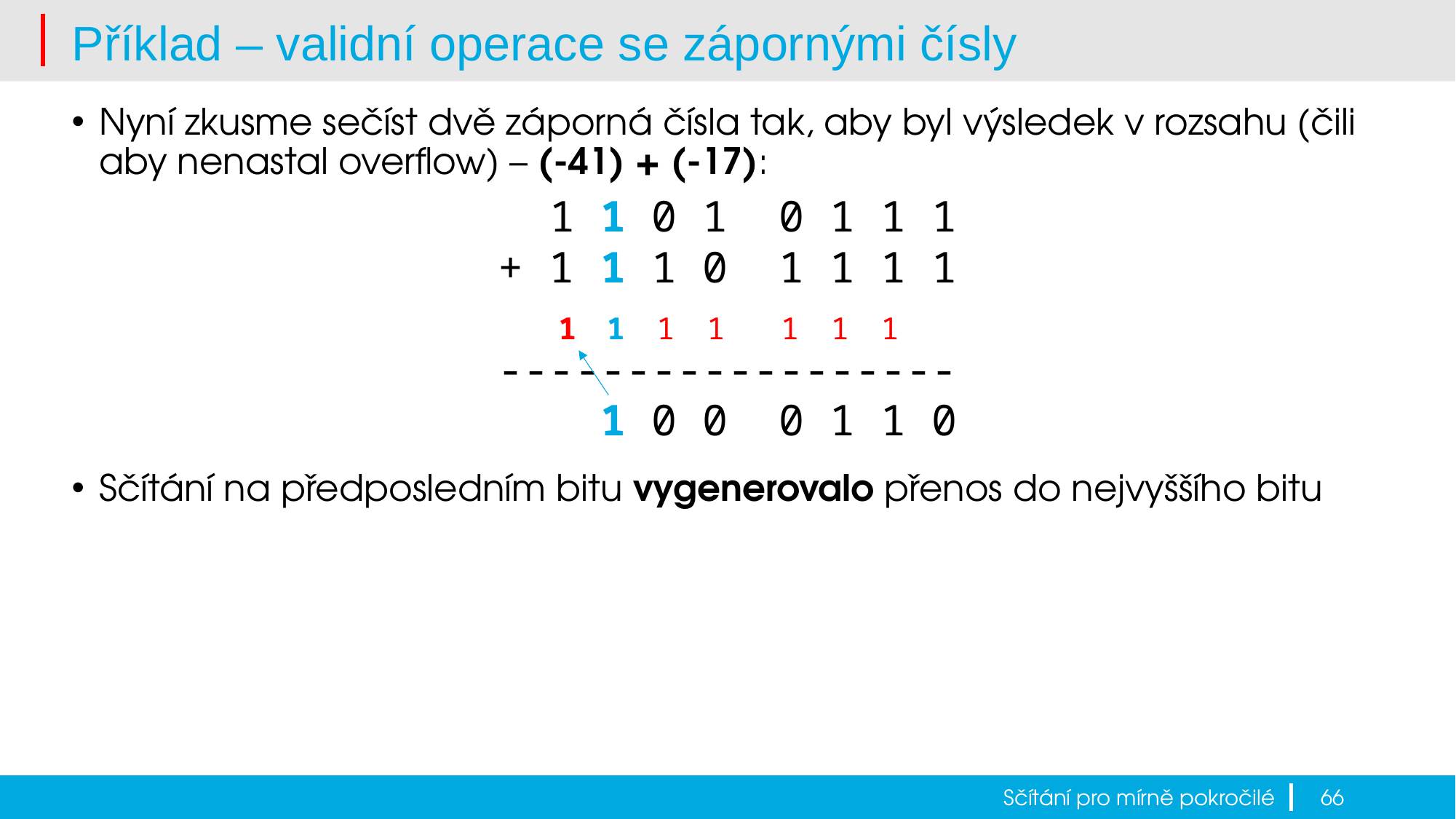

# Příklad – validní operace se zápornými čísly
Nyní zkusme sečíst dvě záporná čísla tak, aby byl výsledek v rozsahu (čili aby nenastal overflow) – (-41) + (-17):

Sčítání na předposledním bitu vygenerovalo přenos do nejvyššího bitu

  1 1 0 1  0 1 1 1
+ 1 1 1 0  1 1 1 1

------------------
    1 0 0  0 1 1 0
1
1
1
1
1
1
1
Sčítání pro mírně pokročilé
66